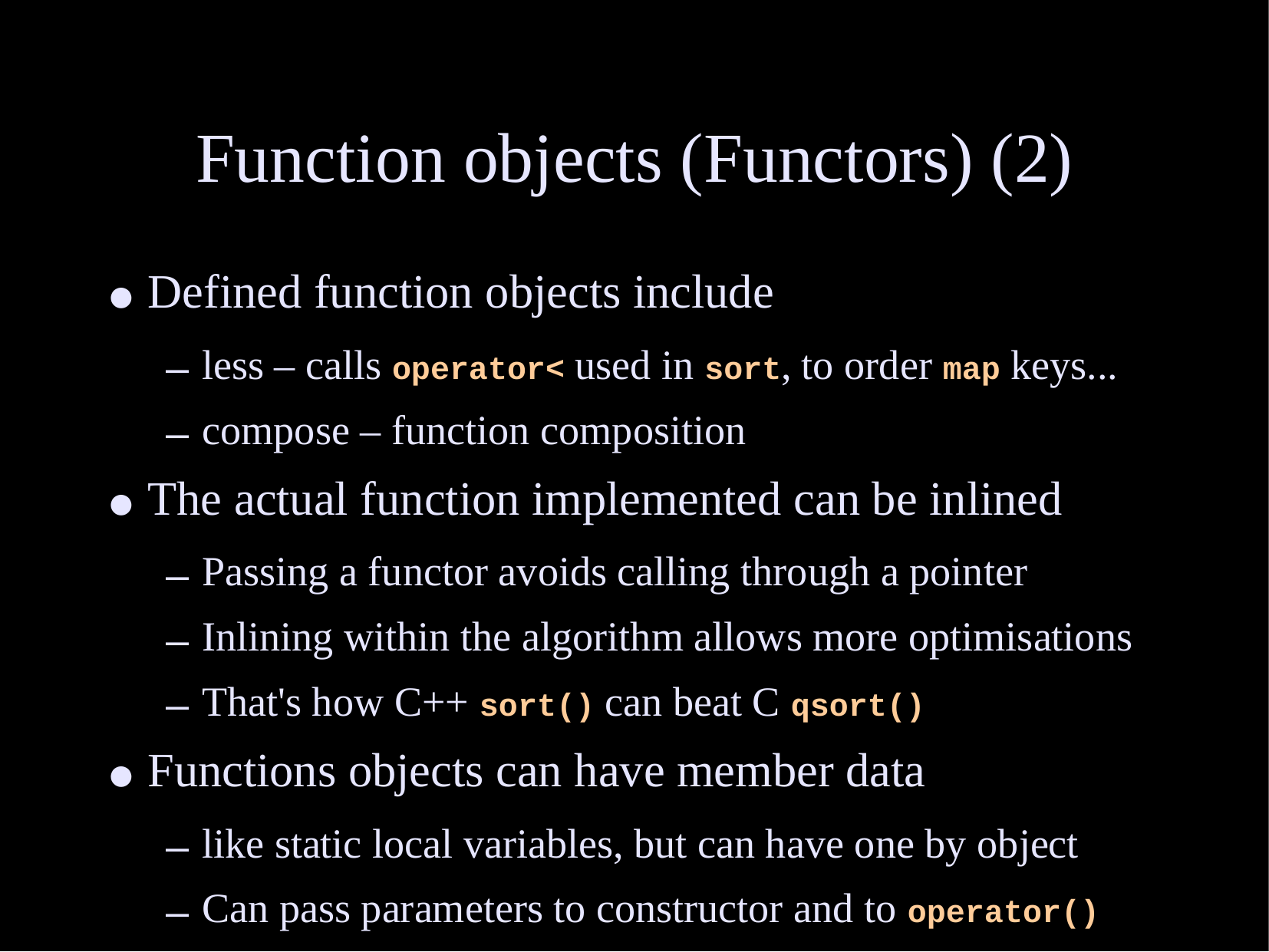

# Function objects (Functors) (2)
Defined function objects include
less – calls operator< used in sort, to order map keys...
compose – function composition
The actual function implemented can be inlined
Passing a functor avoids calling through a pointer
Inlining within the algorithm allows more optimisations
That's how C++ sort() can beat C qsort()
Functions objects can have member data
like static local variables, but can have one by object
Can pass parameters to constructor and to operator()